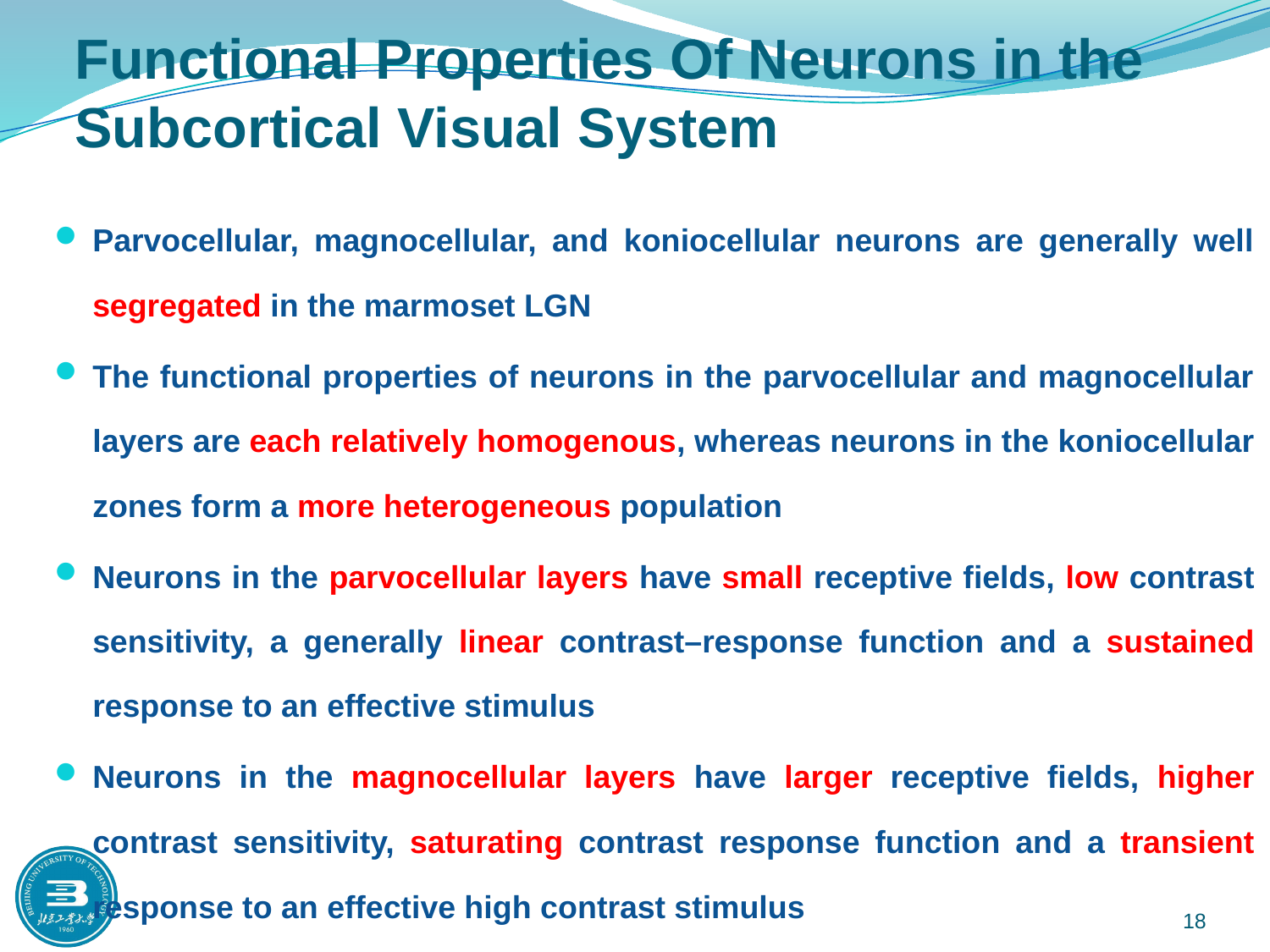

# Functional Properties Of Neurons in the Subcortical Visual System
Parvocellular, magnocellular, and koniocellular neurons are generally well segregated in the marmoset LGN
The functional properties of neurons in the parvocellular and magnocellular layers are each relatively homogenous, whereas neurons in the koniocellular zones form a more heterogeneous population
Neurons in the parvocellular layers have small receptive fields, low contrast sensitivity, a generally linear contrast–response function and a sustained response to an effective stimulus
Neurons in the magnocellular layers have larger receptive fields, higher contrast sensitivity, saturating contrast response function and a transient response to an effective high contrast stimulus
 18